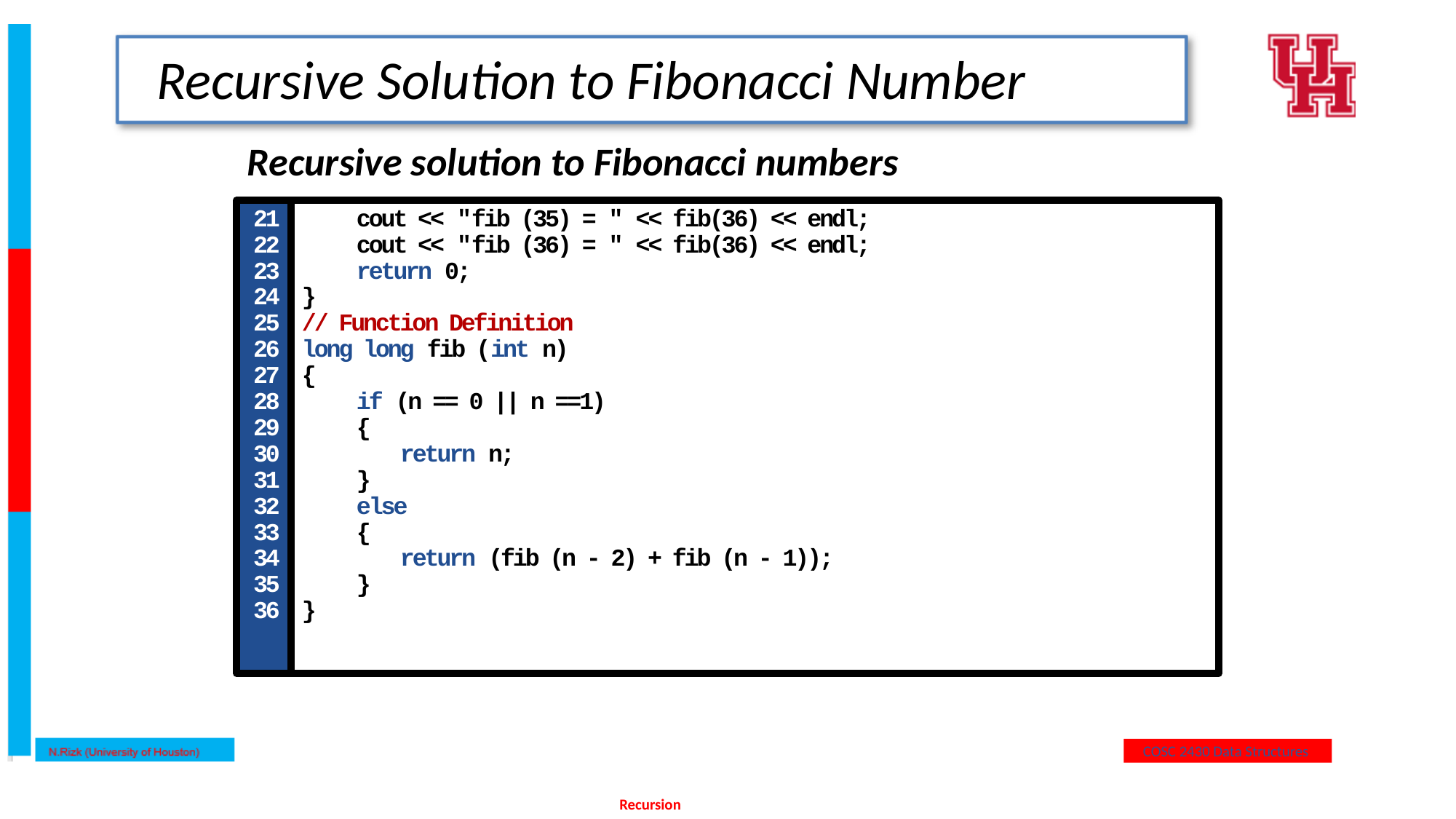

# Recursive Solution to Fibonacci Number
Recursive solution to Fibonacci numbers
21
22
23
24
25
26
27
28
29
30
31
32
33
34
35
36
cout << "fib (35) = " << fib(36) << endl;
cout << "fib (36) = " << fib(36) << endl;
return 0;
}
// Function Definition
long long fib (int n)
{
if (n == 0 || n ==1)
{
return n;
}
else
{
return (fib (n - 2) + fib (n - 1));
}
}